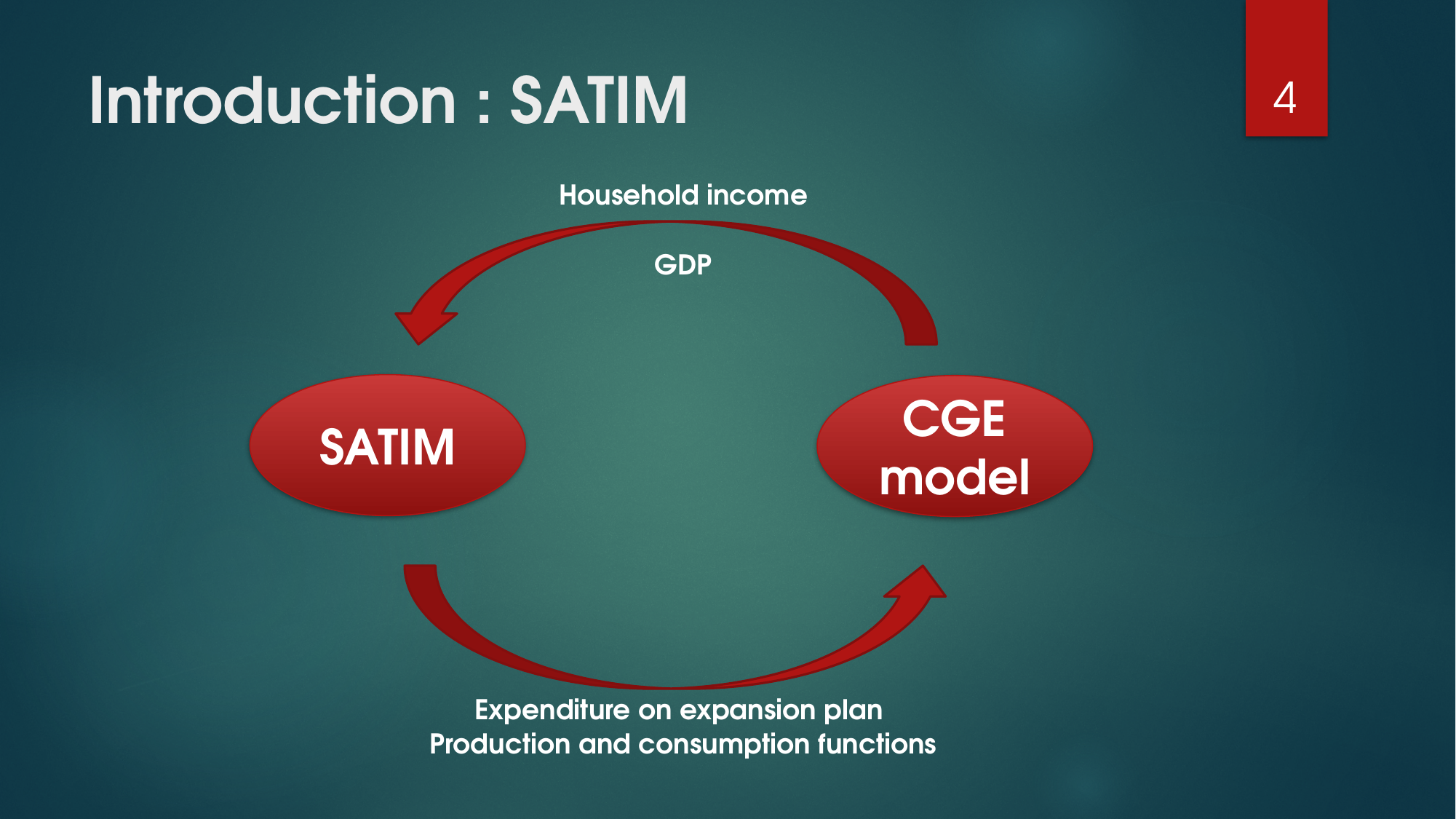

4
# Introduction : SATIM
Household income

GDP
SATIM
CGE model

Expenditure on expansion plan
Production and consumption functions